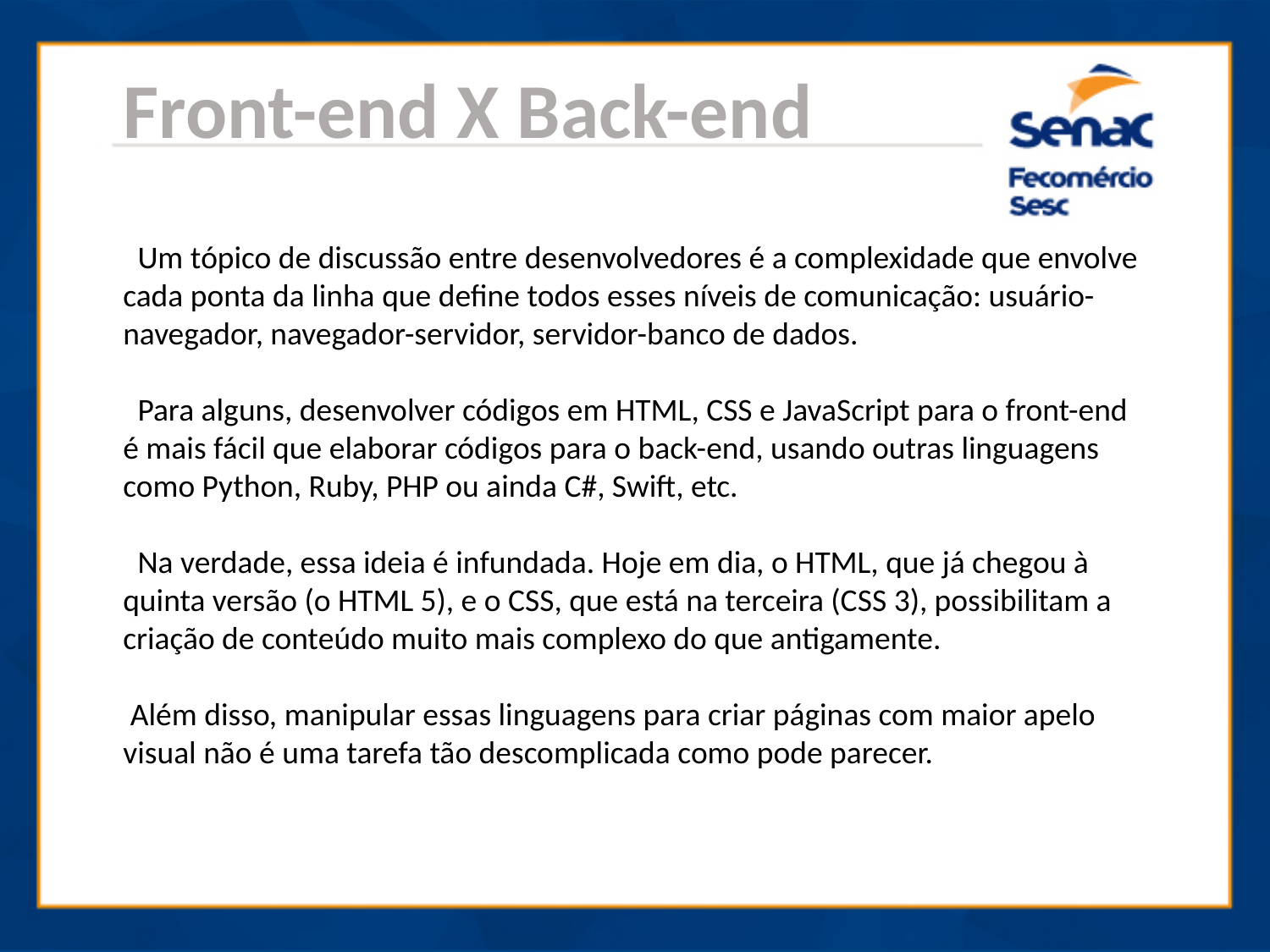

Front-end X Back-end
  Um tópico de discussão entre desenvolvedores é a complexidade que envolve cada ponta da linha que define todos esses níveis de comunicação: usuário-navegador, navegador-servidor, servidor-banco de dados.

  Para alguns, desenvolver códigos em HTML, CSS e JavaScript para o front-end é mais fácil que elaborar códigos para o back-end, usando outras linguagens como Python, Ruby, PHP ou ainda C#, Swift, etc.

  Na verdade, essa ideia é infundada. Hoje em dia, o HTML, que já chegou à quinta versão (o HTML 5), e o CSS, que está na terceira (CSS 3), possibilitam a criação de conteúdo muito mais complexo do que antigamente.

 Além disso, manipular essas linguagens para criar páginas com maior apelo visual não é uma tarefa tão descomplicada como pode parecer.